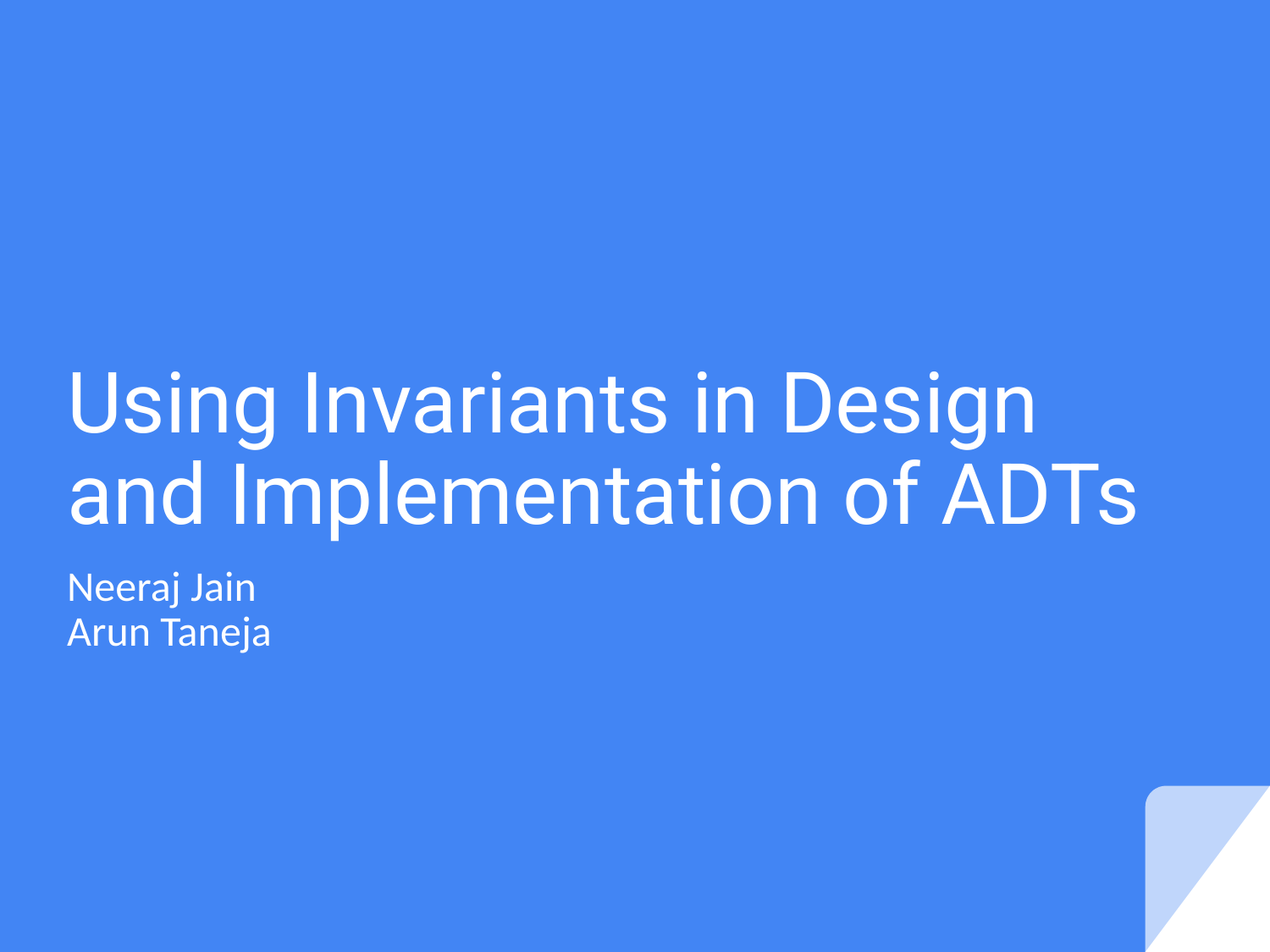

# Using Invariants in Design and Implementation of ADTs
Neeraj Jain
Arun Taneja
1